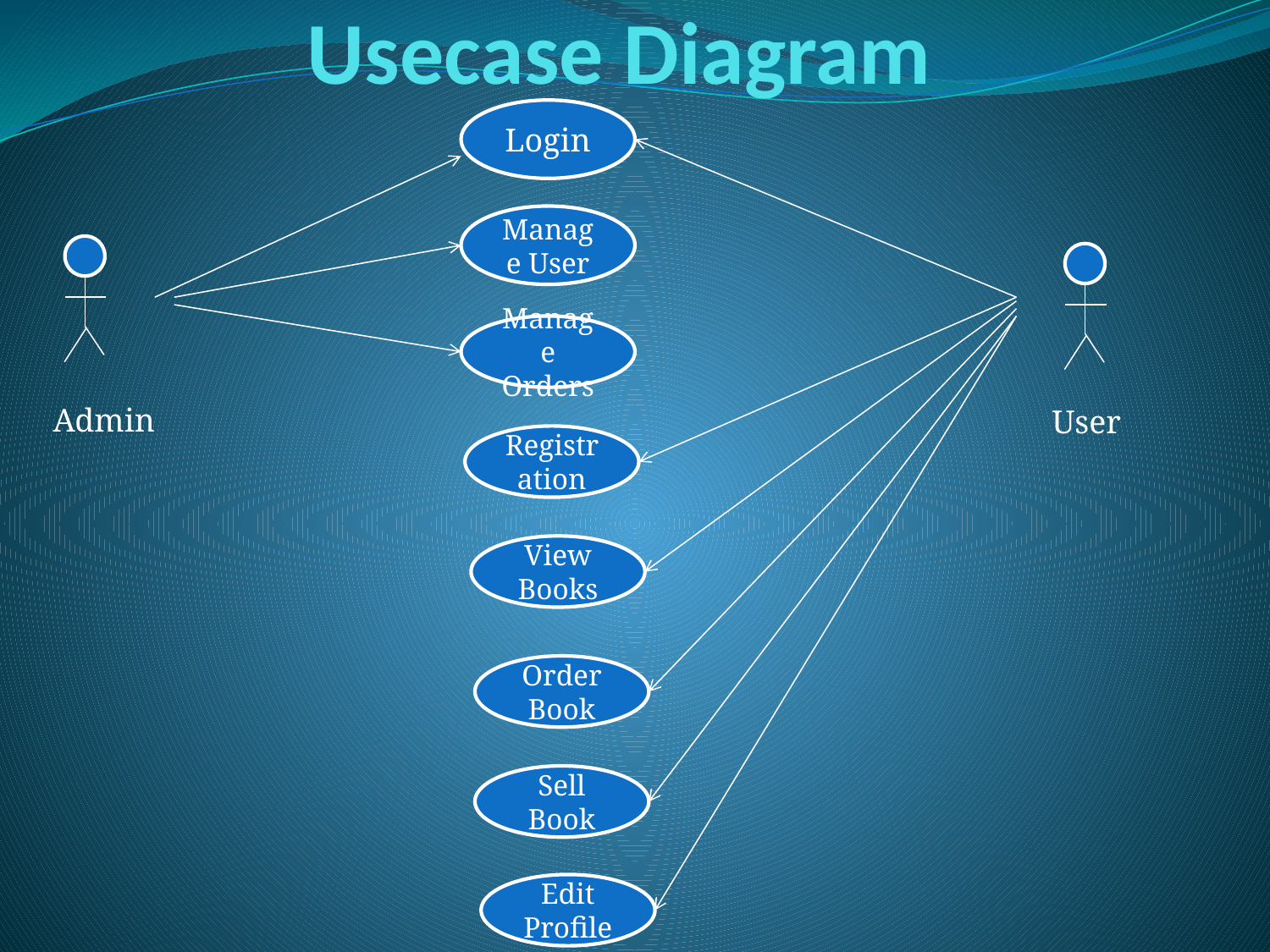

# Usecase Diagram
Login
Manage User

Manage Orders
Admin
User
Registration
View Books
Order Book
Sell Book
Edit Profile